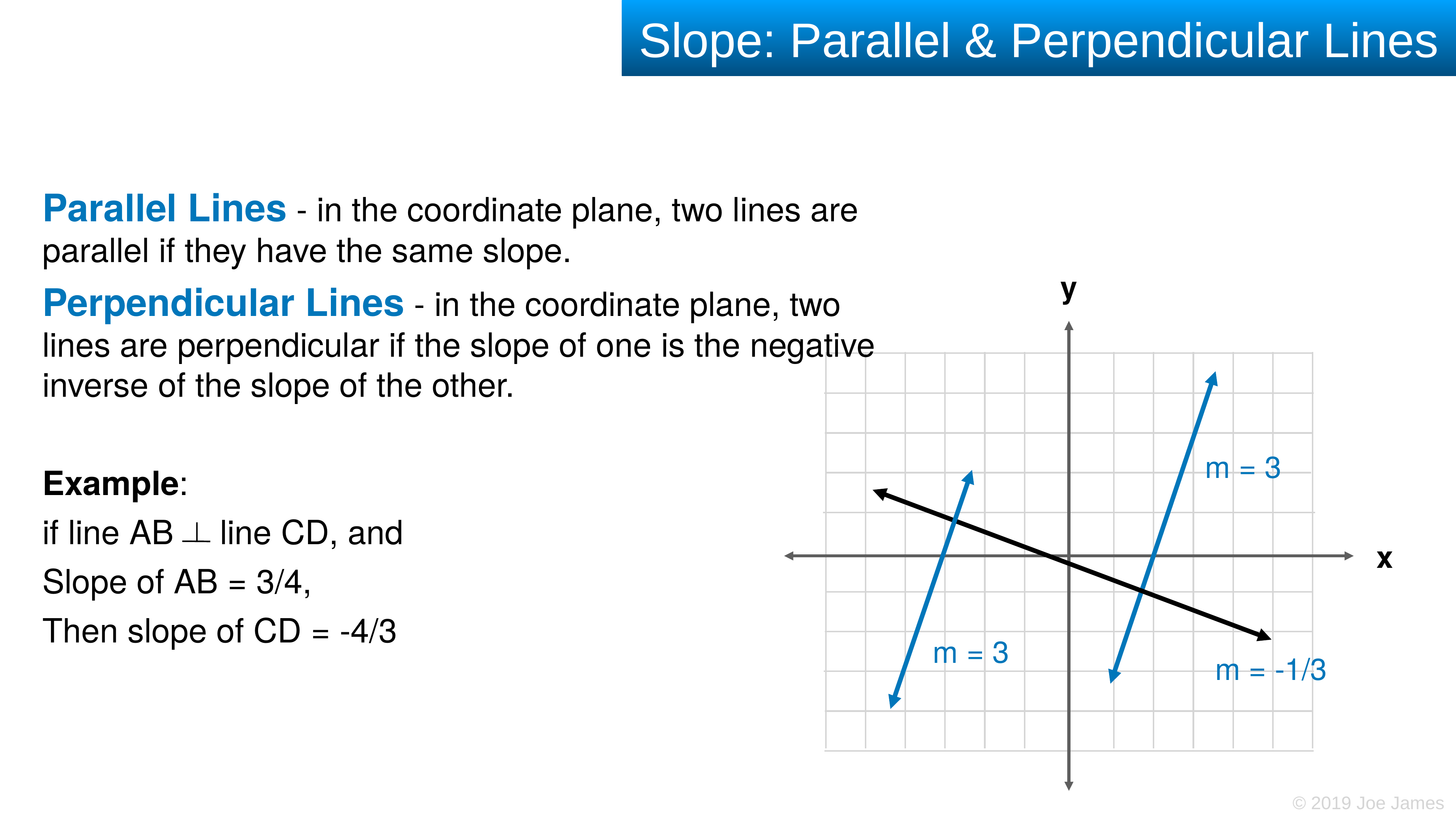

# Slope: Parallel & Perpendicular Lines
Parallel Lines - in the coordinate plane, two lines are parallel if they have the same slope.
Perpendicular Lines - in the coordinate plane, two lines are perpendicular if the slope of one is the negative inverse of the slope of the other.

Example:
if line AB     line CD, and
Slope of AB = 3/4,
Then slope of CD = -4/3
y

m = 3

x
m = 3
m = -1/3